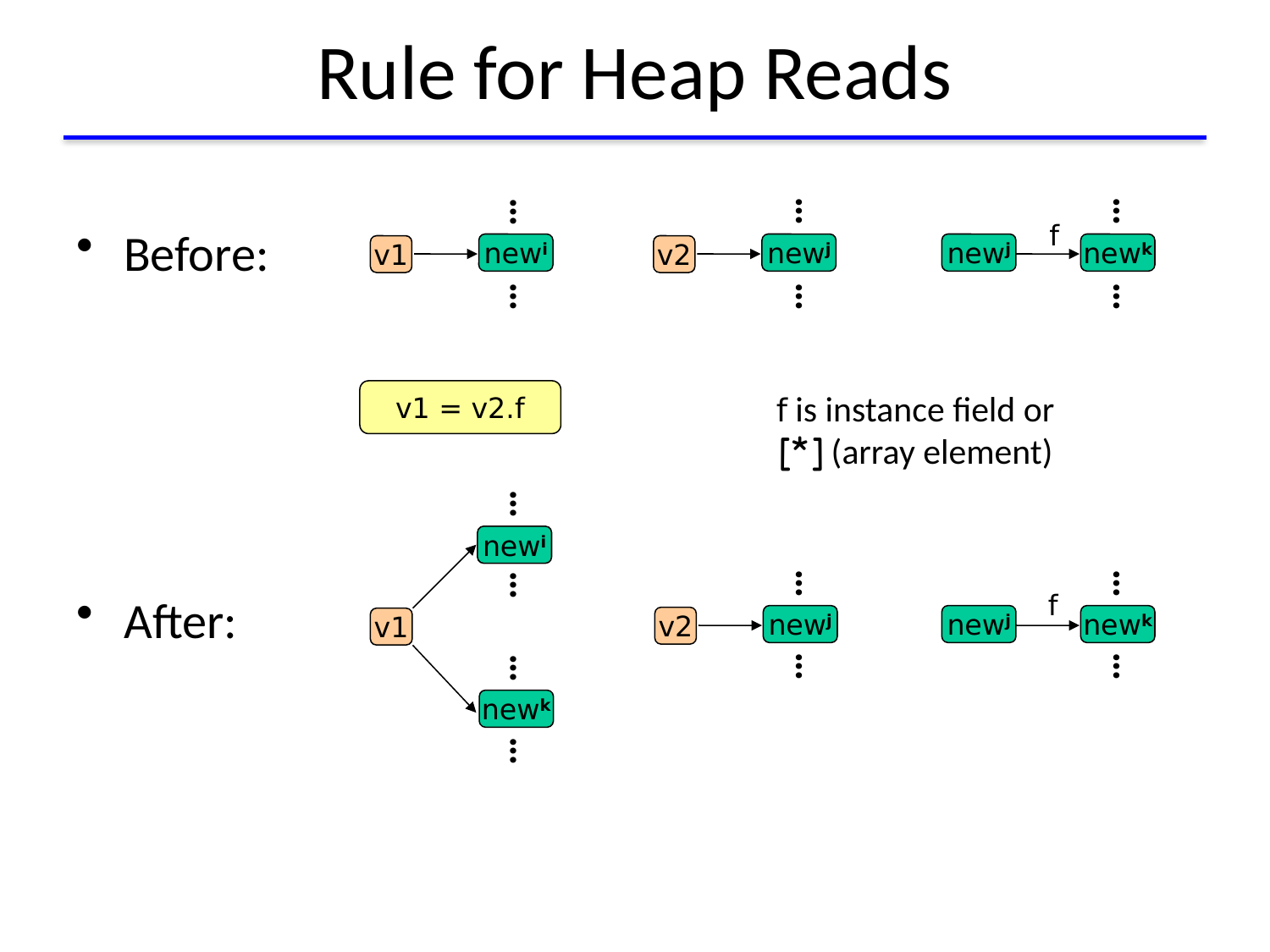

# Rule for Heap Reads

Before:

After:
…
newj
v2

…
…
newj
newk

…
…
f
newi
v1

…
v1 = v2.f
f is instance field or
[*] (array element)
…
newi

…
newj
v2

…
…
newj
newk

…
f
…
v1
…

newk
…